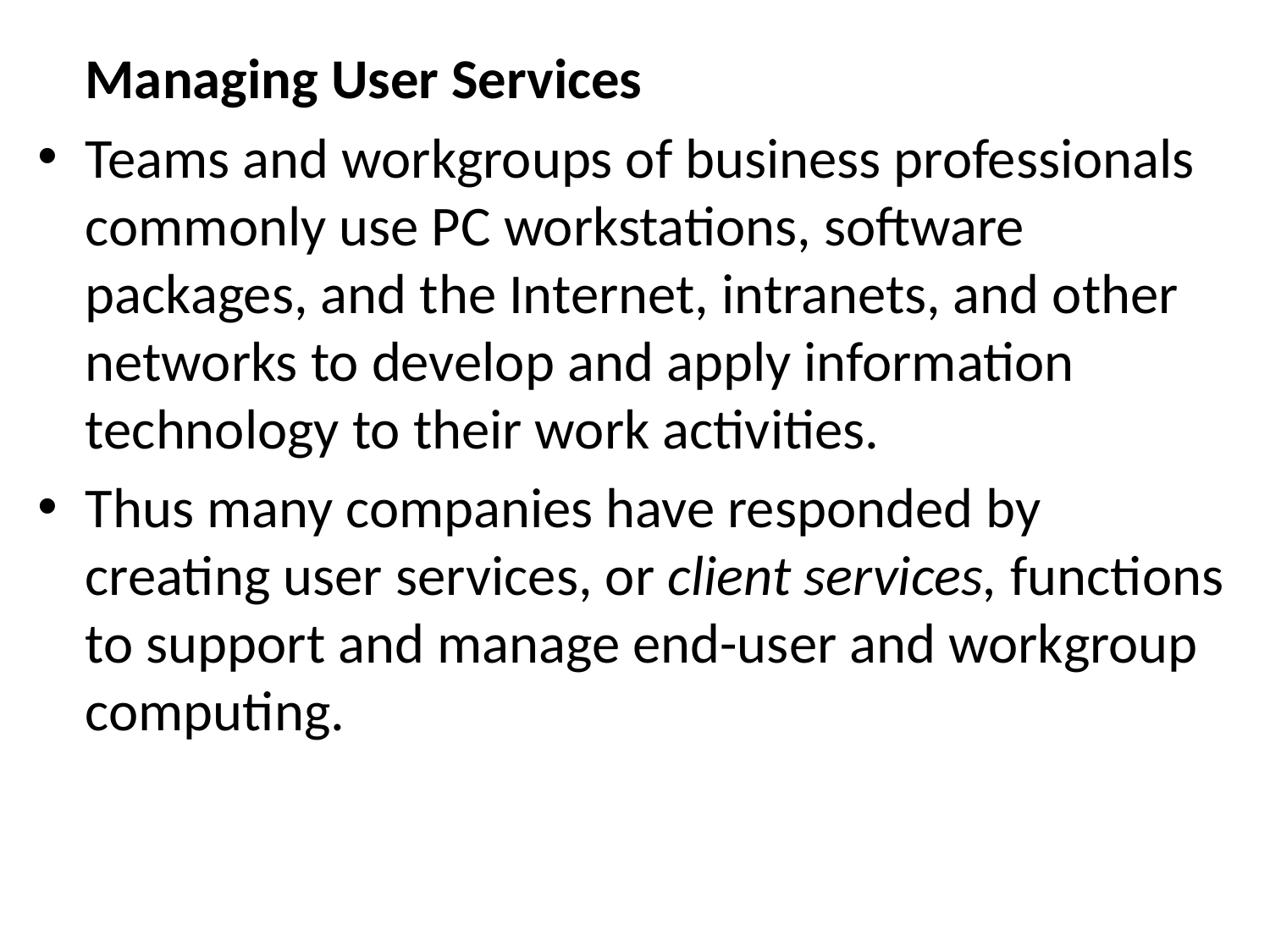

Managing User Services
Teams and workgroups of business professionals commonly use PC workstations, software packages, and the Internet, intranets, and other networks to develop and apply information technology to their work activities.
Thus many companies have responded by creating user services, or client services, functions to support and manage end-user and workgroup computing.